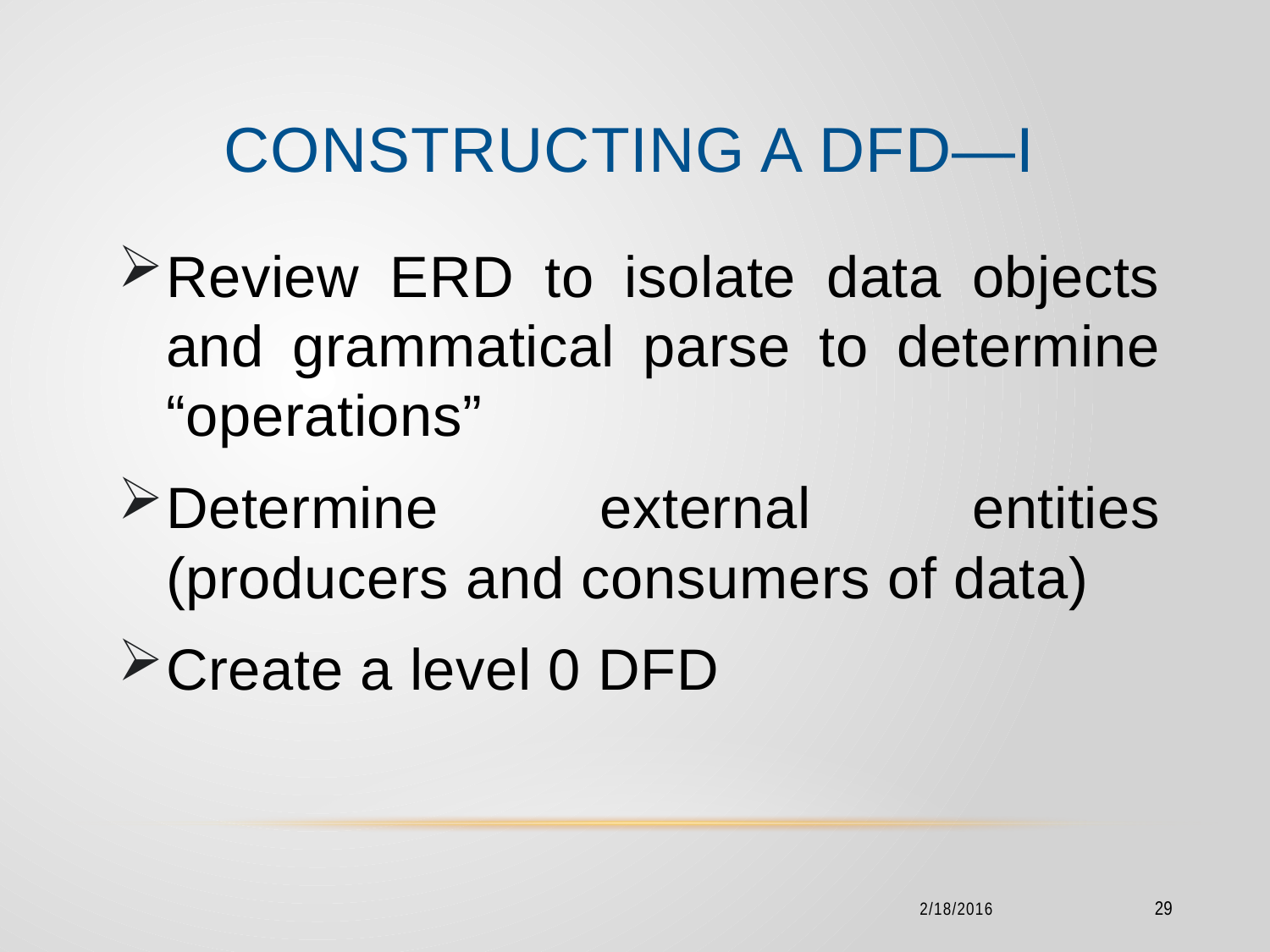

# Constructing a DFD—I
Review ERD to isolate data objects and grammatical parse to determine “operations”
Determine external entities (producers and consumers of data)
Create a level 0 DFD
2/18/2016
29